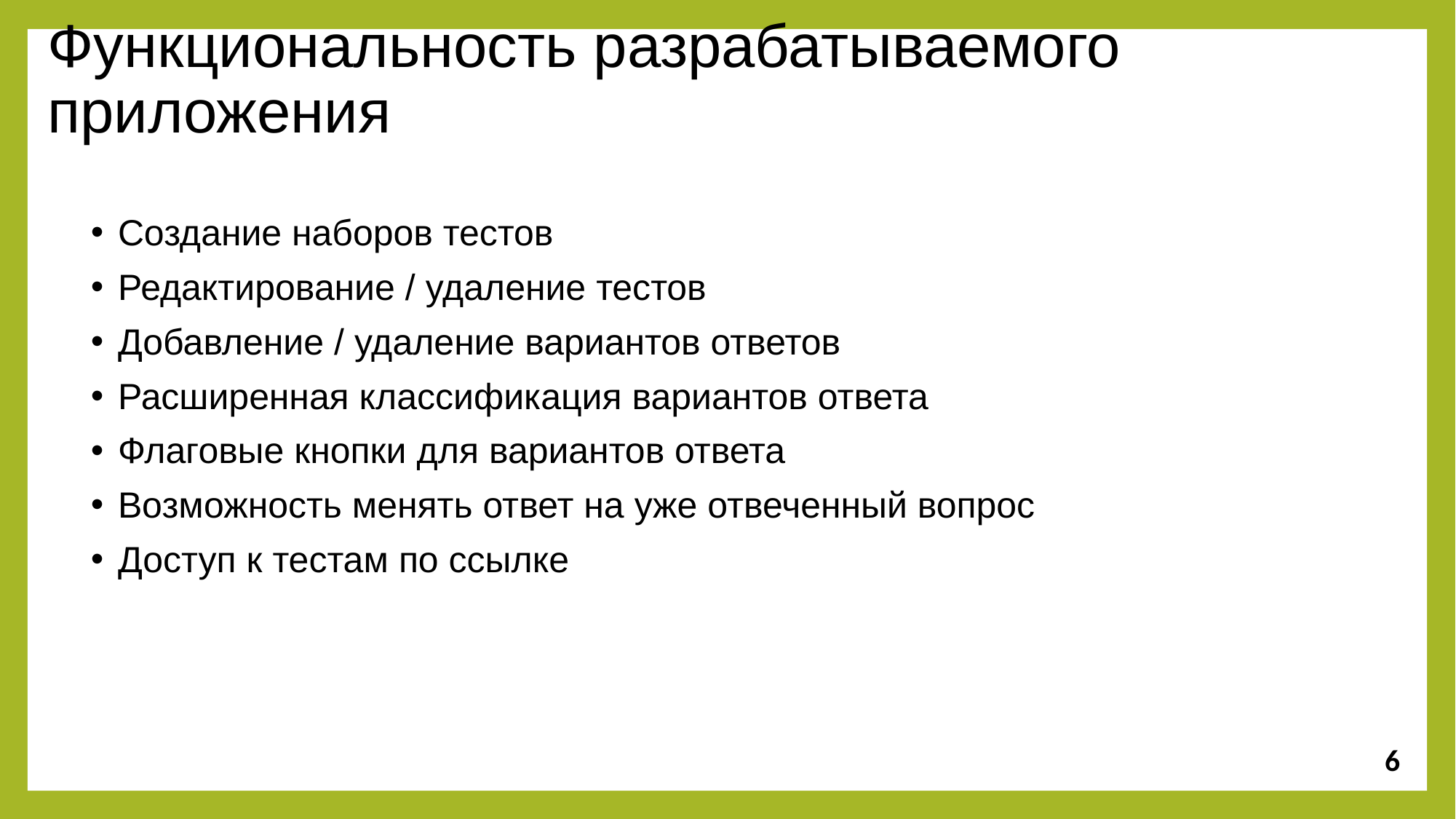

Функциональность разрабатываемого приложения
Создание наборов тестов
Редактирование / удаление тестов
Добавление / удаление вариантов ответов
Расширенная классификация вариантов ответа
Флаговые кнопки для вариантов ответа
Возможность менять ответ на уже отвеченный вопрос
Доступ к тестам по ссылке

6